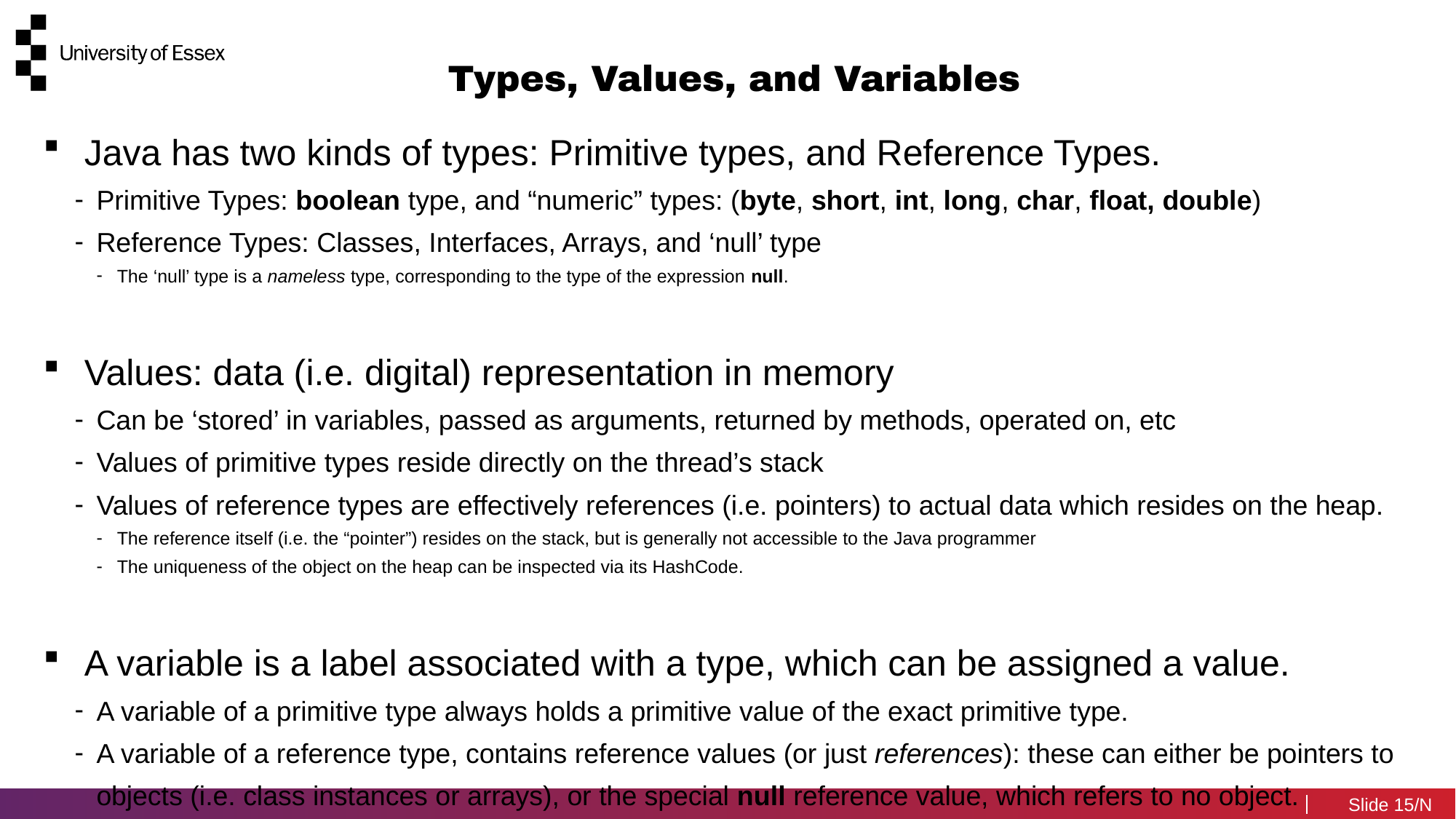

Types, Values, and Variables
Java has two kinds of types: Primitive types, and Reference Types.
Primitive Types: boolean type, and “numeric” types: (byte, short, int, long, char, float, double)
Reference Types: Classes, Interfaces, Arrays, and ‘null’ type
The ‘null’ type is a nameless type, corresponding to the type of the expression null.

Values: data (i.e. digital) representation in memory
Can be ‘stored’ in variables, passed as arguments, returned by methods, operated on, etc
Values of primitive types reside directly on the thread’s stack
Values of reference types are effectively references (i.e. pointers) to actual data which resides on the heap.
The reference itself (i.e. the “pointer”) resides on the stack, but is generally not accessible to the Java programmer
The uniqueness of the object on the heap can be inspected via its HashCode.

A variable is a label associated with a type, which can be assigned a value.
A variable of a primitive type always holds a primitive value of the exact primitive type.
A variable of a reference type, contains reference values (or just references): these can either be pointers to objects (i.e. class instances or arrays), or the special null reference value, which refers to no object.

15/N